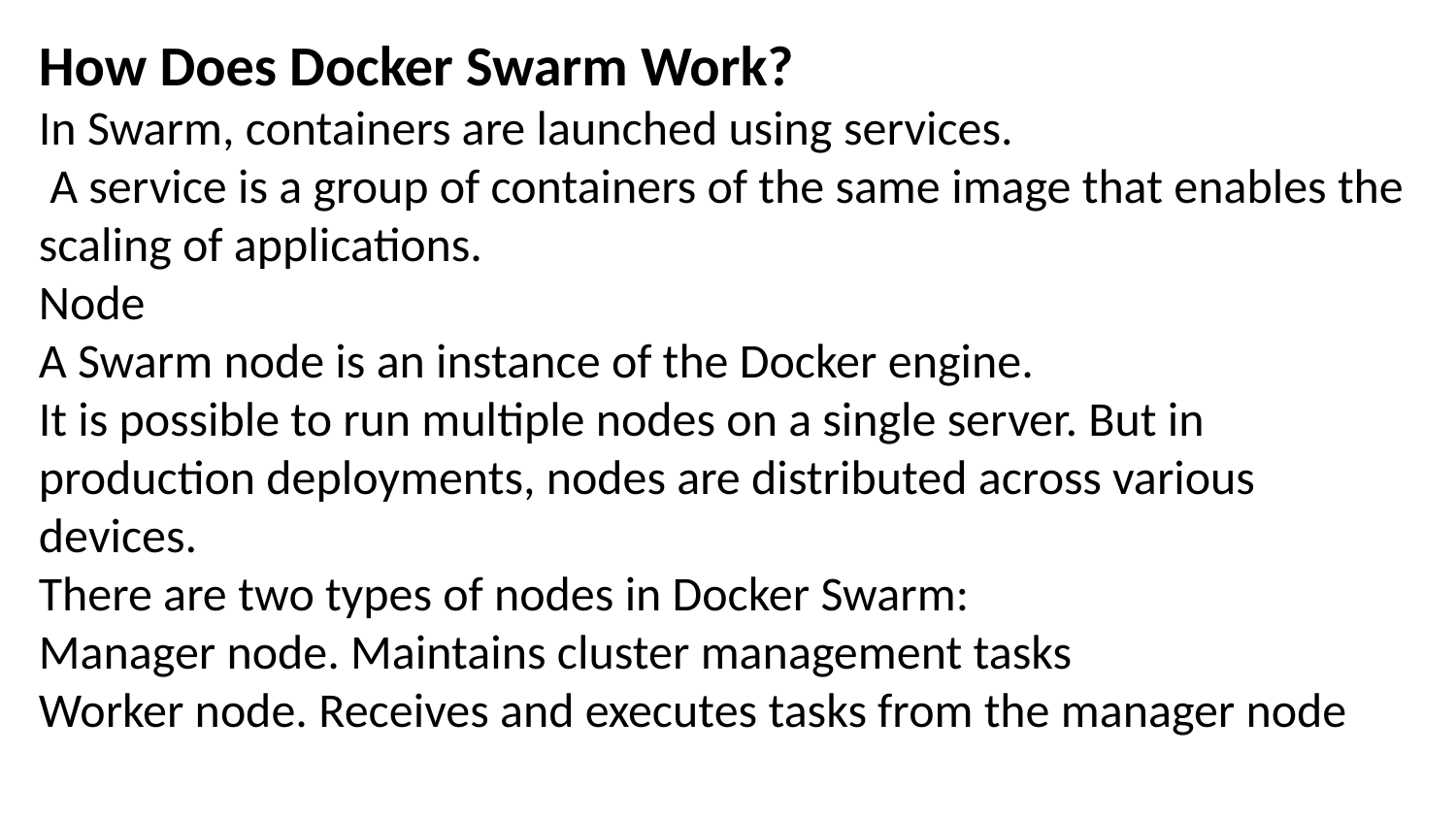

How Does Docker Swarm Work?
In Swarm, containers are launched using services.
 A service is a group of containers of the same image that enables the scaling of applications.
Node
A Swarm node is an instance of the Docker engine.
It is possible to run multiple nodes on a single server. But in production deployments, nodes are distributed across various devices.
There are two types of nodes in Docker Swarm:
Manager node. Maintains cluster management tasks
Worker node. Receives and executes tasks from the manager node